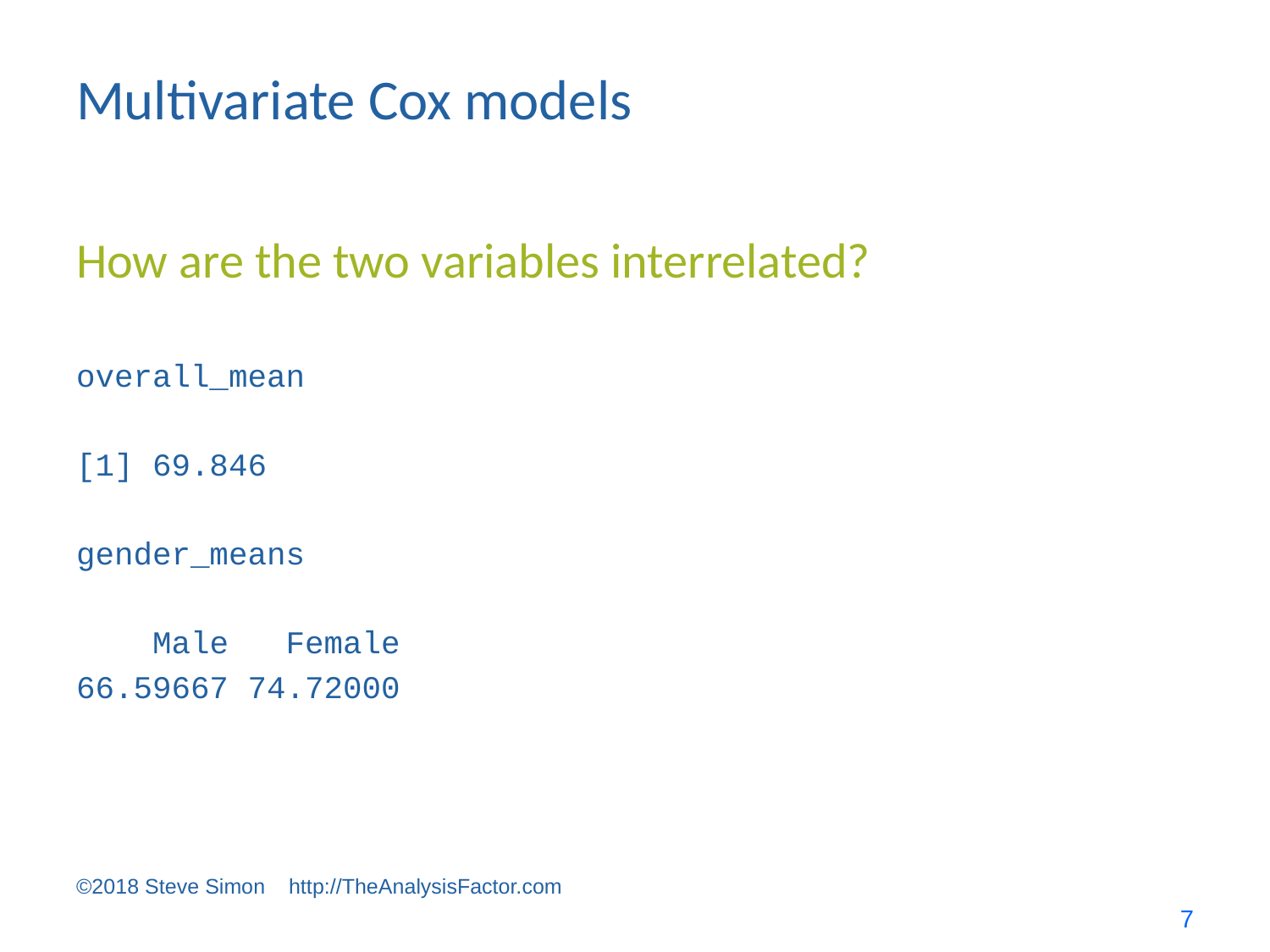

# Multivariate Cox models
How are the two variables interrelated?
overall_mean

[1] 69.846

gender_means

    Male   Female
66.59667 74.72000
©2018 Steve Simon    http://TheAnalysisFactor.com

7